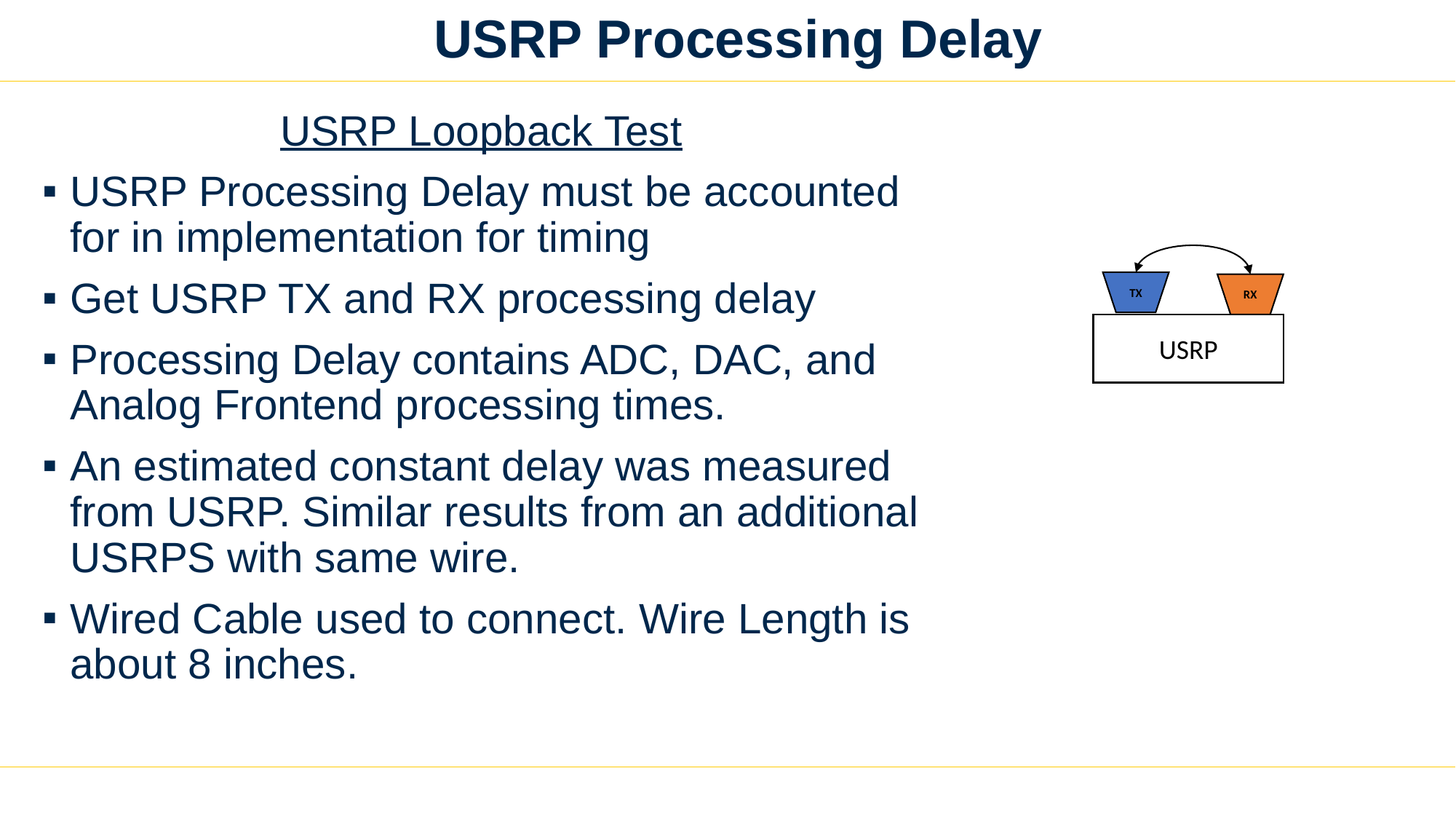

# USRP Processing Delay
USRP Loopback Test
USRP Processing Delay must be accounted for in implementation for timing
Get USRP TX and RX processing delay
Processing Delay contains ADC, DAC, and Analog Frontend processing times.
An estimated constant delay was measured from USRP. Similar results from an additional USRPS with same wire.
Wired Cable used to connect. Wire Length is about 8 inches.

TX
RX
USRP